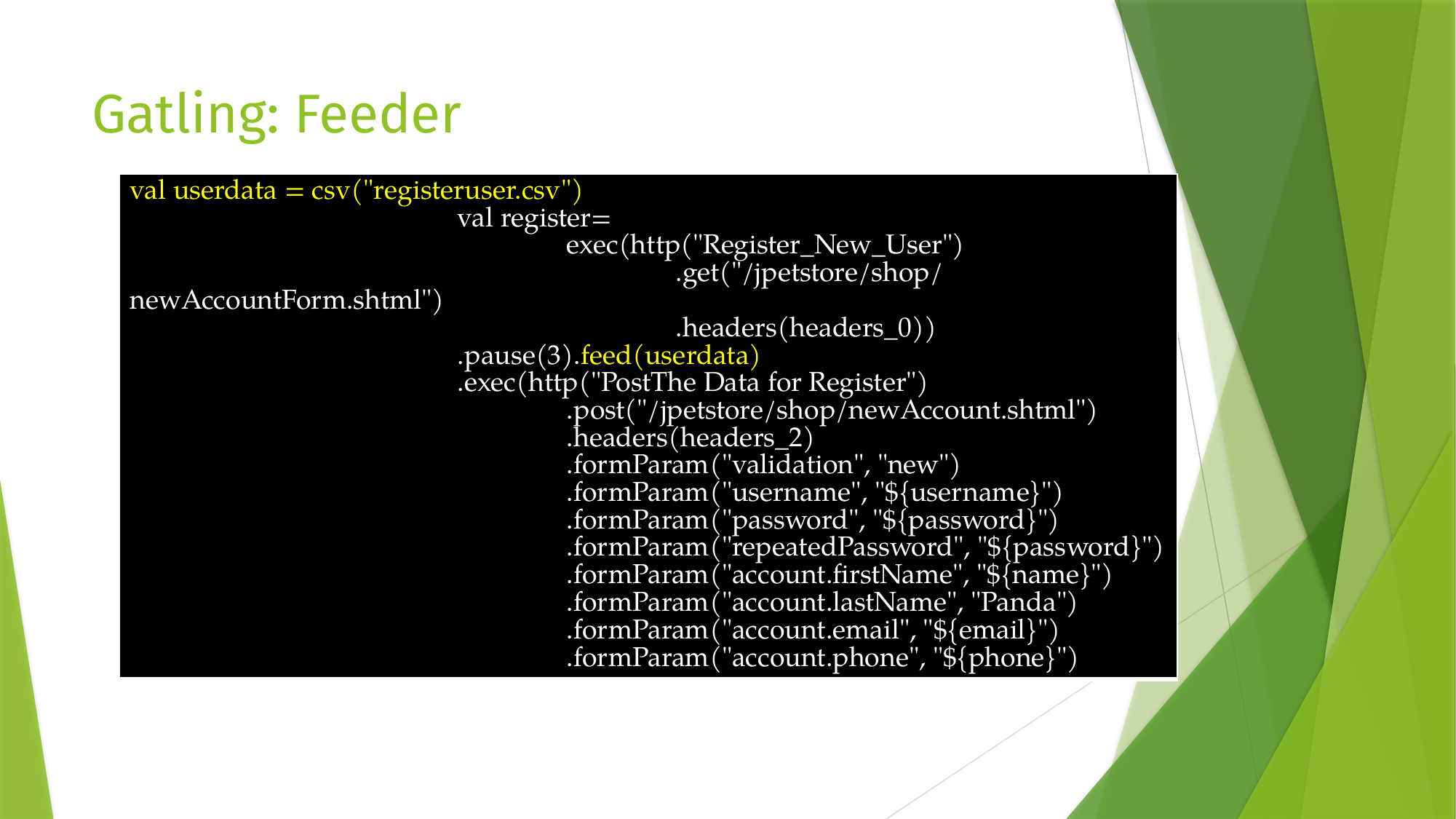

# Gatling: Feeder
| val userdata = csv("registeruser.csv") val register= exec(http("Register\_New\_User") .get("/jpetstore/shop/newAccountForm.shtml") .headers(headers\_0)) .pause(3).feed(userdata) .exec(http("PostThe Data for Register") .post("/jpetstore/shop/newAccount.shtml") .headers(headers\_2) .formParam("validation", "new") .formParam("username", "${username}") .formParam("password", "${password}") .formParam("repeatedPassword", "${password}") .formParam("account.firstName", "${name}") .formParam("account.lastName", "Panda") .formParam("account.email", "${email}") .formParam("account.phone", "${phone}") |
| --- |